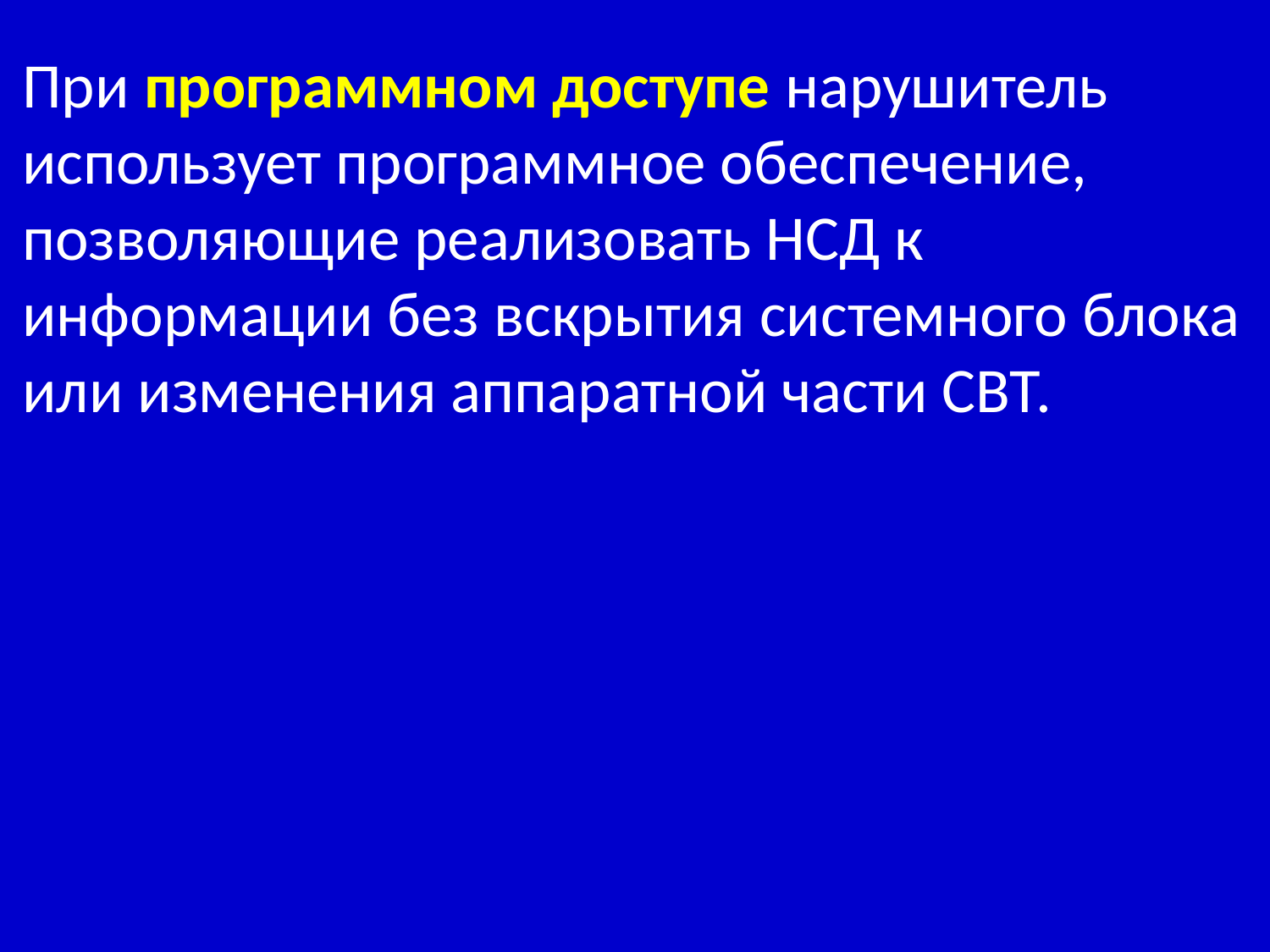

При программном доступе нарушитель использует программное обеспечение, позволяющие реализовать НСД к информации без вскрытия системного блока или изменения аппаратной части СВТ.